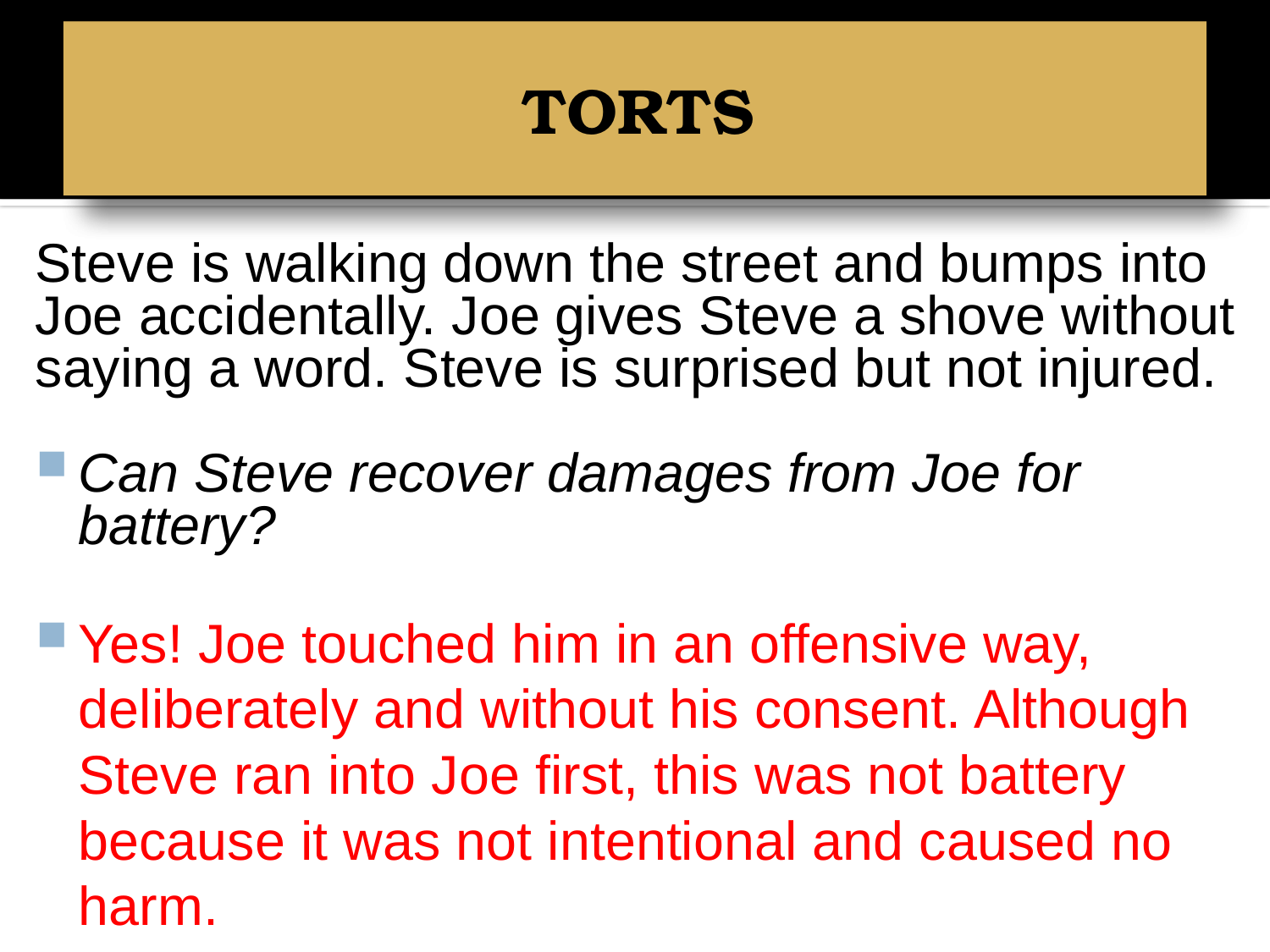

# BELL RINGER
TORTS
Steve is walking down the street and bumps into Joe accidentally. Joe gives Steve a shove without saying a word. Steve is surprised but not injured.

Can Steve recover damages from Joe for battery?

Yes! Joe touched him in an offensive way, deliberately and without his consent. Although Steve ran into Joe first, this was not battery because it was not intentional and caused no harm.